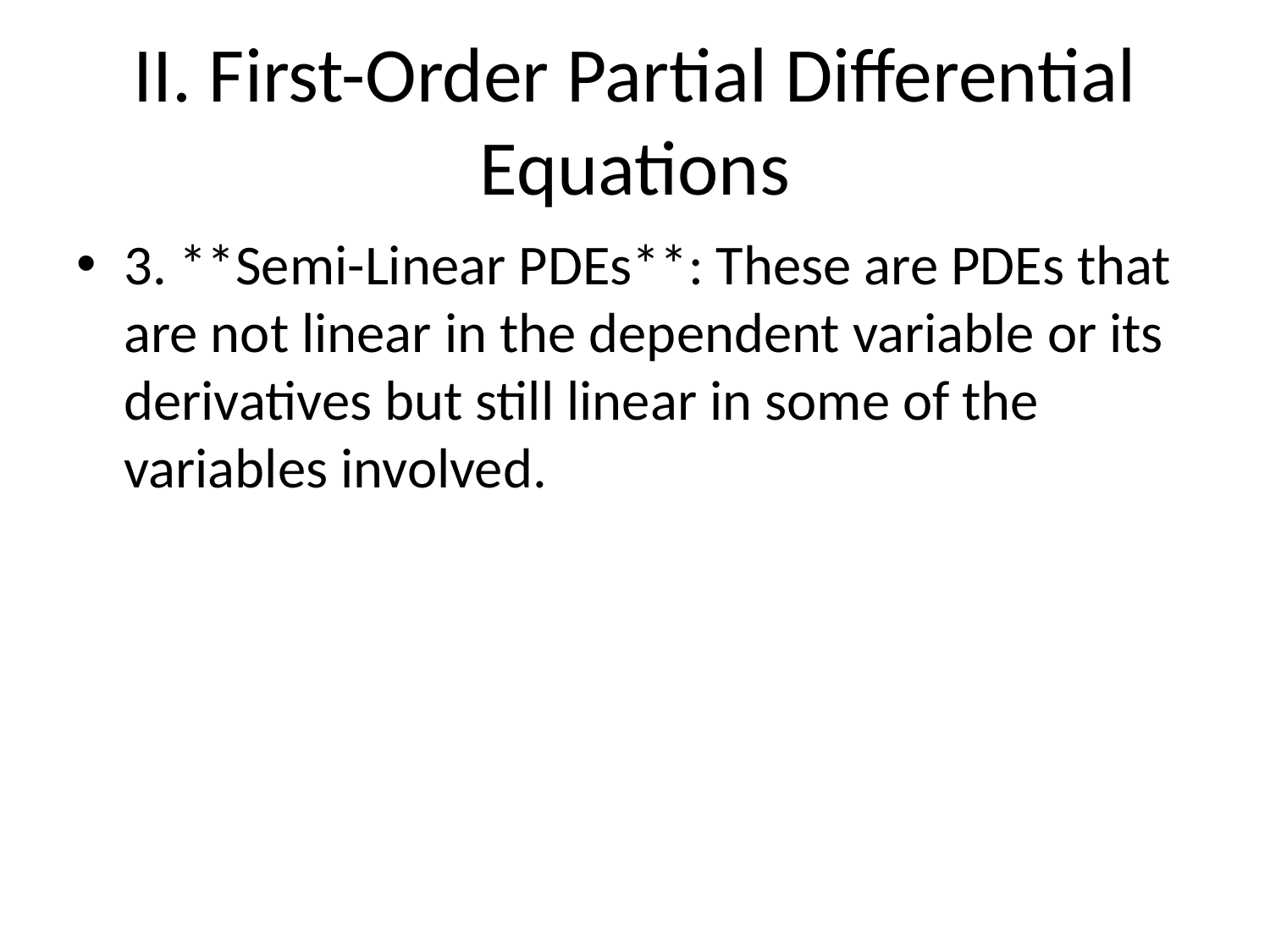

# II. First-Order Partial Differential Equations
3. **Semi-Linear PDEs**: These are PDEs that are not linear in the dependent variable or its derivatives but still linear in some of the variables involved.